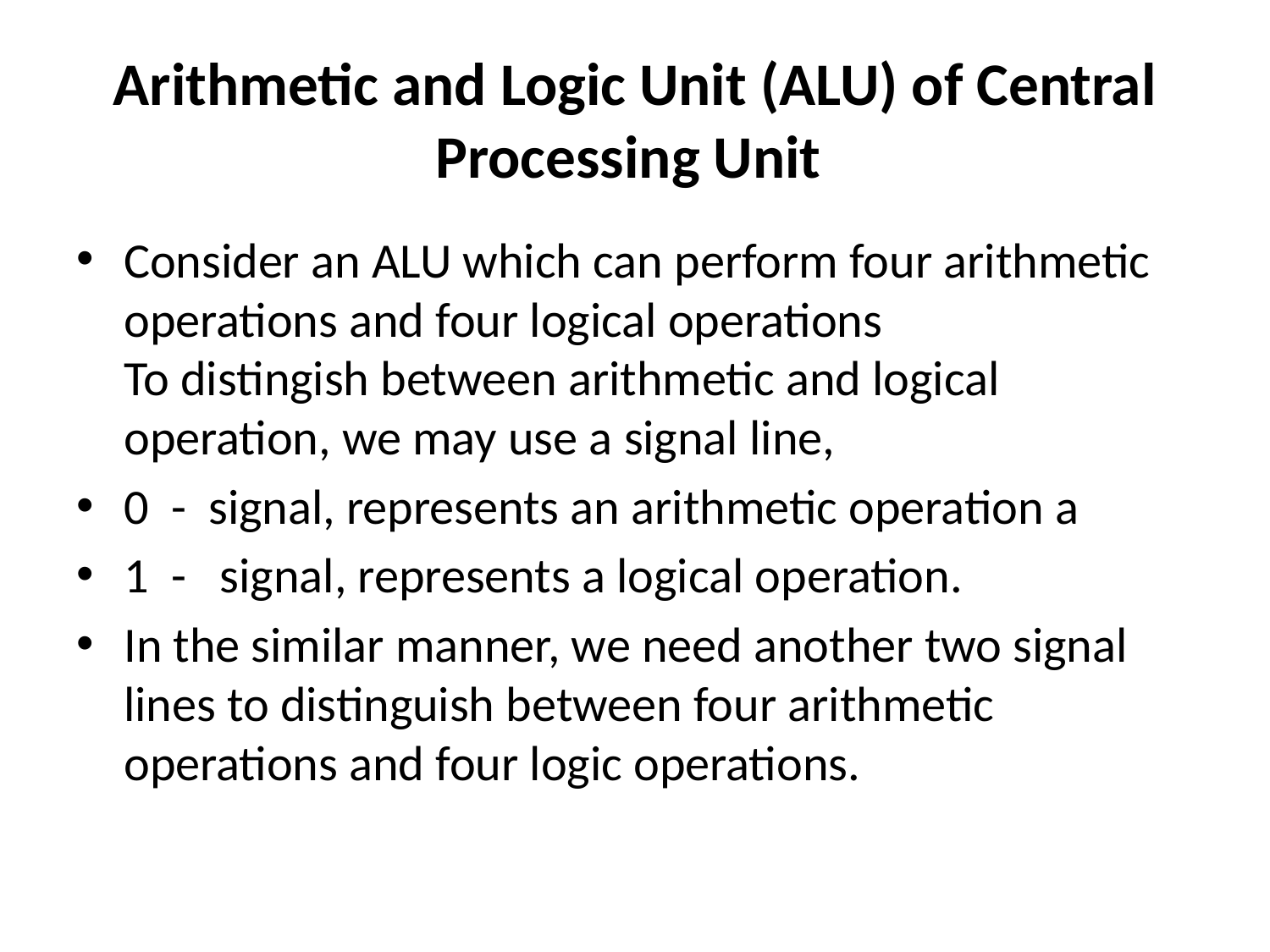

# Arithmetic and Logic Unit (ALU) of Central Processing Unit
Consider an ALU which can perform four arithmetic operations and four logical operations
To distingish between arithmetic and logical operation, we may use a signal line,
0  -  signal, represents an arithmetic operation a
1  -   signal, represents a logical operation.
In the similar manner, we need another two signal lines to distinguish between four arithmetic operations and four logic operations.